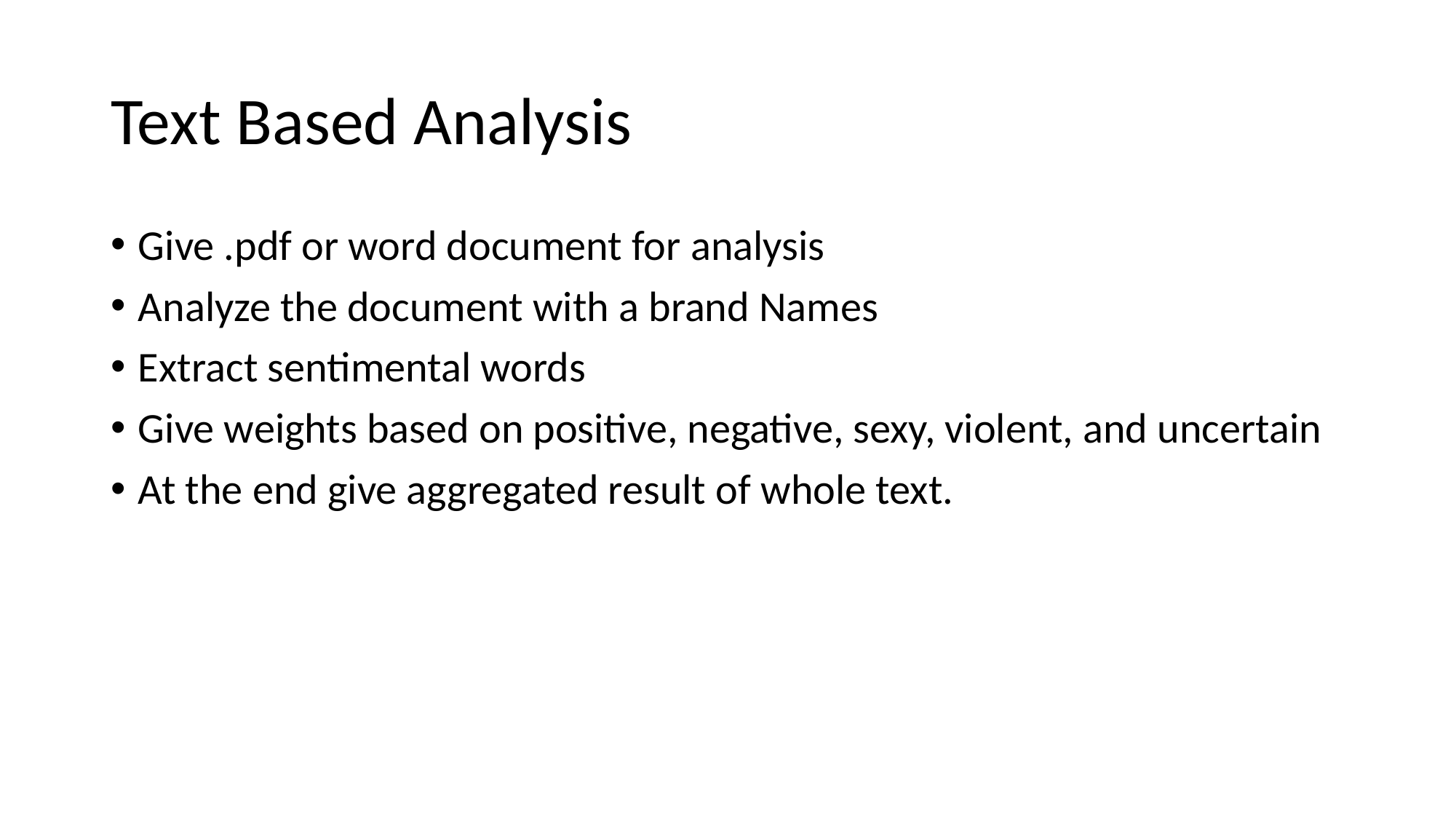

# Text Based Analysis
Give .pdf or word document for analysis
Analyze the document with a brand Names
Extract sentimental words
Give weights based on positive, negative, sexy, violent, and uncertain
At the end give aggregated result of whole text.